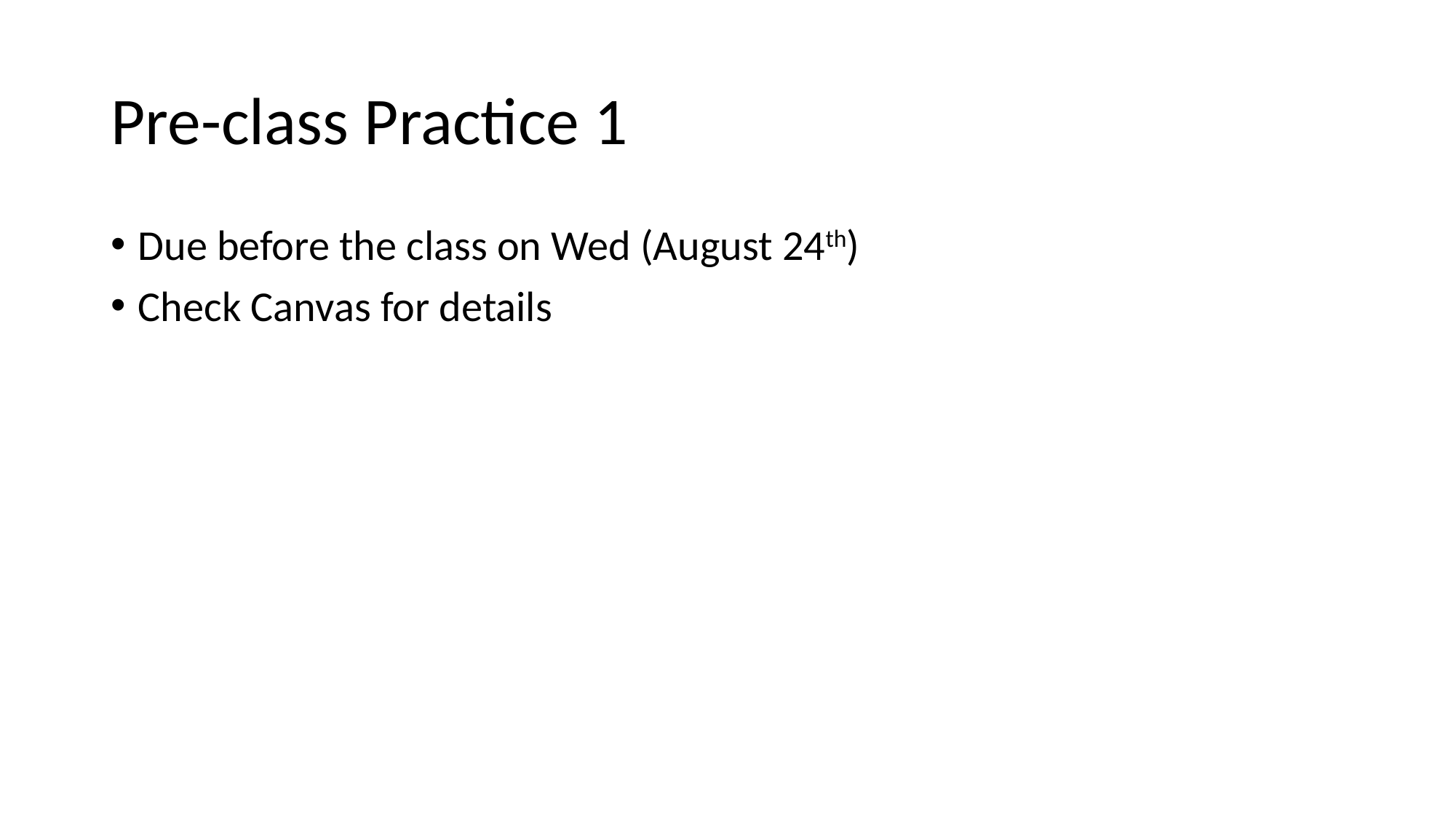

# Pre-class Practice 1
Due before the class on Wed (August 24th)
Check Canvas for details